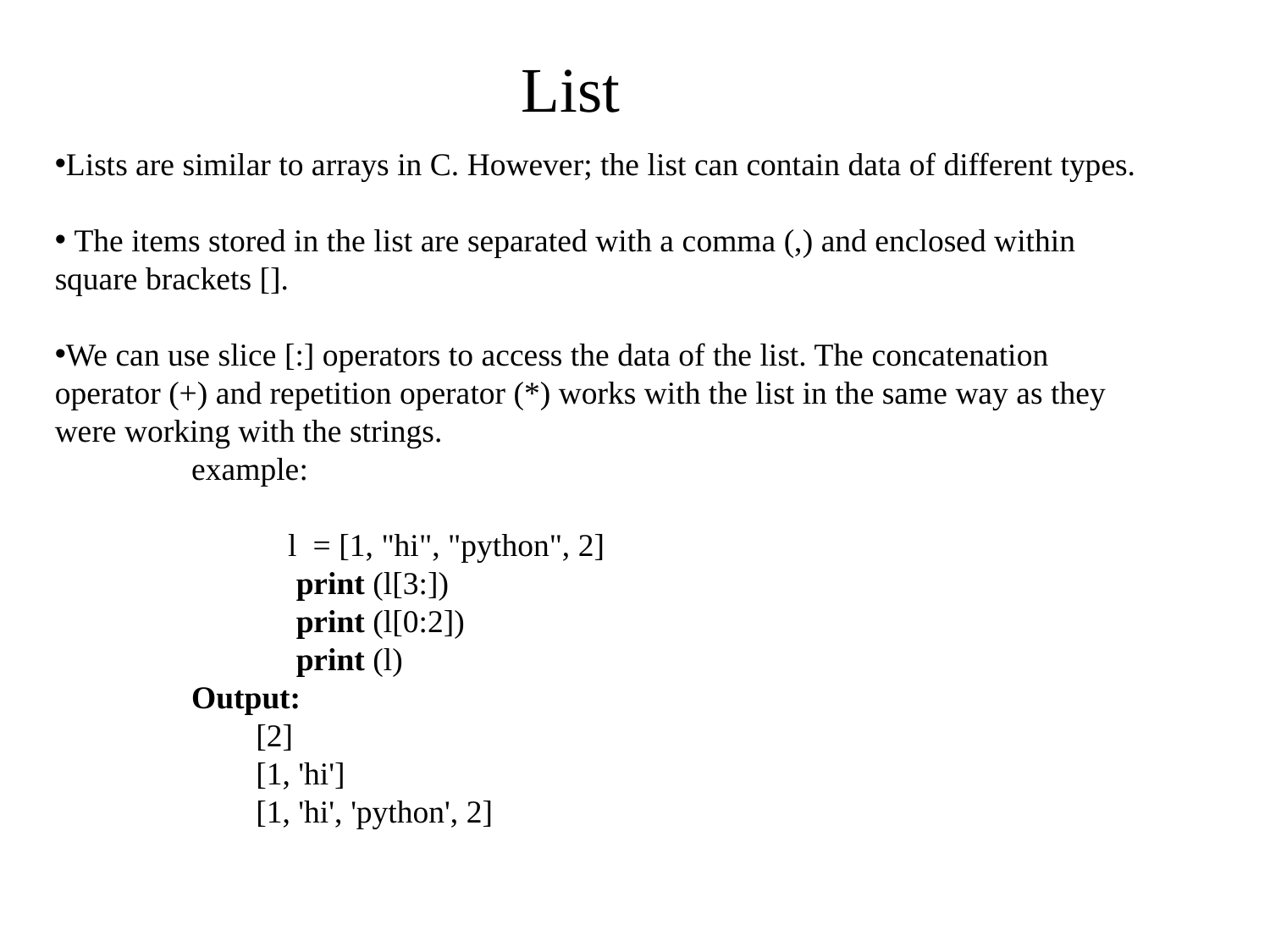

List
Lists are similar to arrays in C. However; the list can contain data of different types.

 The items stored in the list are separated with a comma (,) and enclosed within square brackets [].

We can use slice [:] operators to access the data of the list. The concatenation operator (+) and repetition operator (*) works with the list in the same way as they were working with the strings.
                 example:

                             l  = [1, "hi", "python", 2]
                              print (l[3:])
                              print (l[0:2])
                              print (l)
                 Output:
                         [2]
                         [1, 'hi']
                         [1, 'hi', 'python', 2]